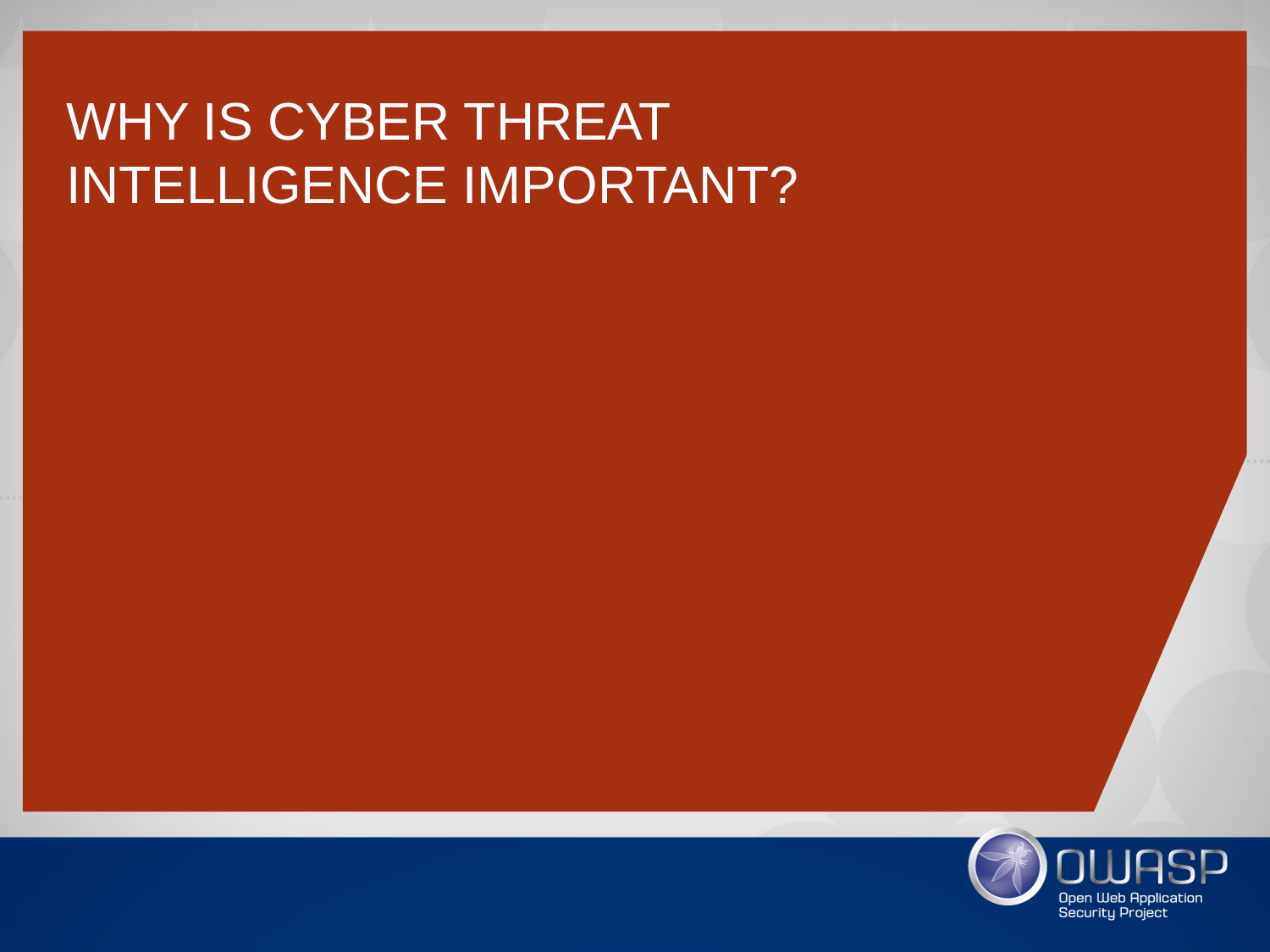

# Why is Cyber Threat Intelligence important?